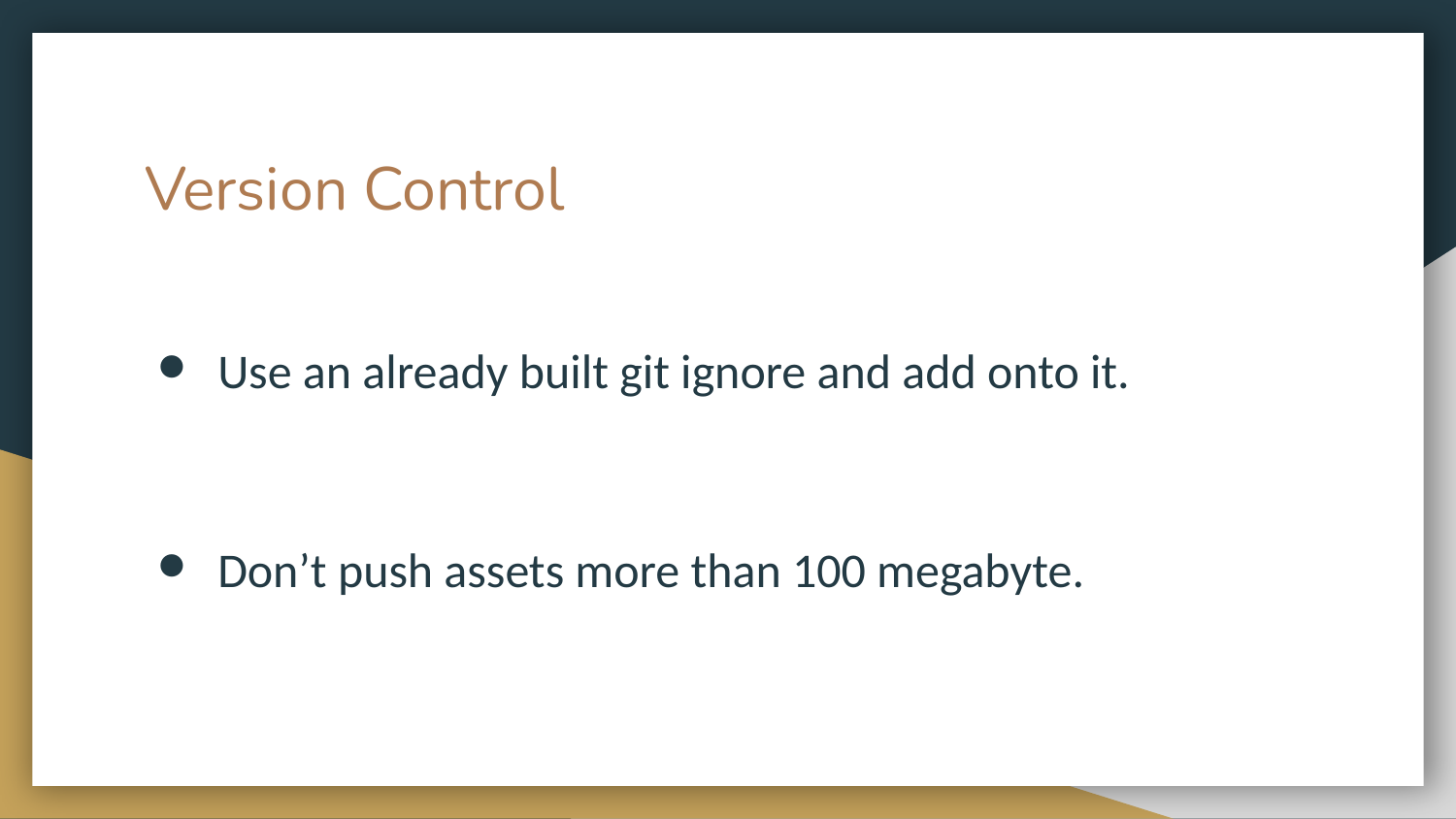

# Version Control
Use an already built git ignore and add onto it.

Don’t push assets more than 100 megabyte.